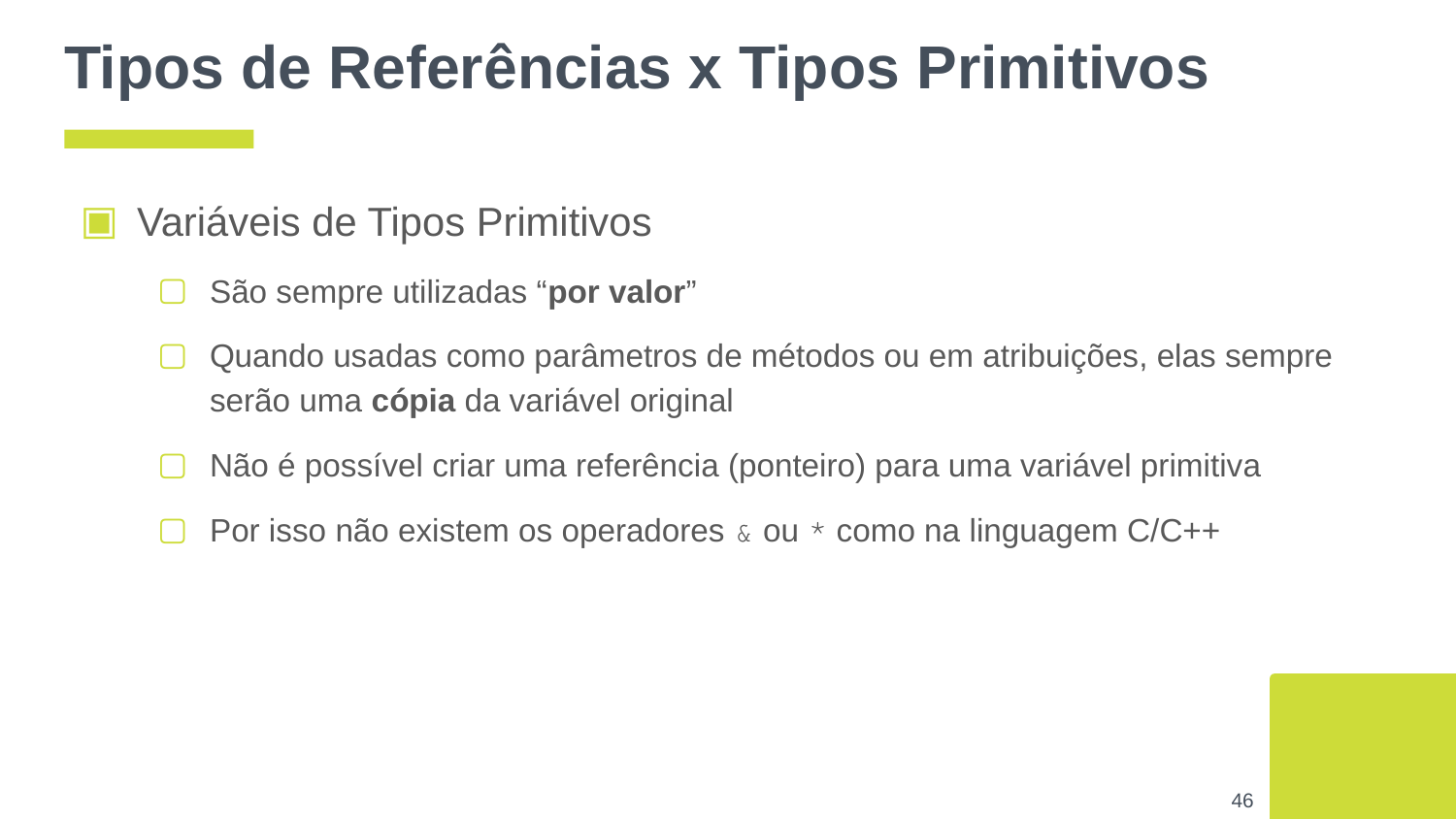

# Tipos de Referências x Tipos Primitivos
Variáveis de Tipos Primitivos
São sempre utilizadas “por valor”
Quando usadas como parâmetros de métodos ou em atribuições, elas sempre serão uma cópia da variável original
Não é possível criar uma referência (ponteiro) para uma variável primitiva
Por isso não existem os operadores & ou * como na linguagem C/C++
46